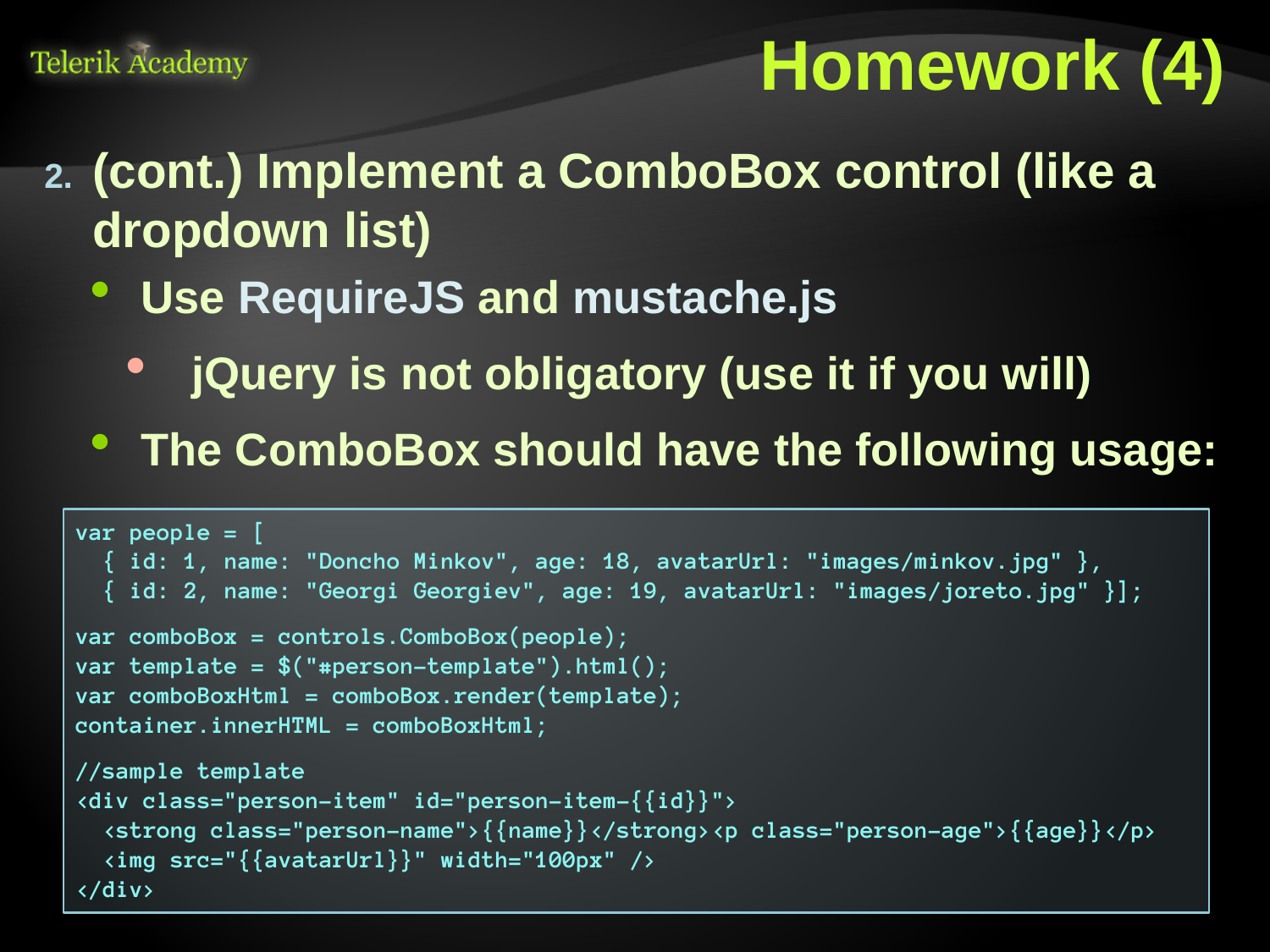

# Homework (4)
(cont.) Implement a ComboBox control (like a dropdown list)
Use RequireJS and mustache.js
jQuery is not obligatory (use it if you will)
The ComboBox should have the following usage:
var people = [
  { id: 1, name: "Doncho Minkov", age: 18, avatarUrl: "images/minkov.jpg" },
  { id: 2, name: "Georgi Georgiev", age: 19, avatarUrl: "images/joreto.jpg" }];
var comboBox = controls.ComboBox(people);
var template = $("#person-template").html();
var comboBoxHtml = comboBox.render(template);
container.innerHTML = comboBoxHtml;
//sample template
<div class="person-item" id="person-item-{{id}}">
  <strong class="person-name">{{name}}</strong><p class="person-age">{{age}}</p>
  <img src="{{avatarUrl}}" width="100px" />
</div>